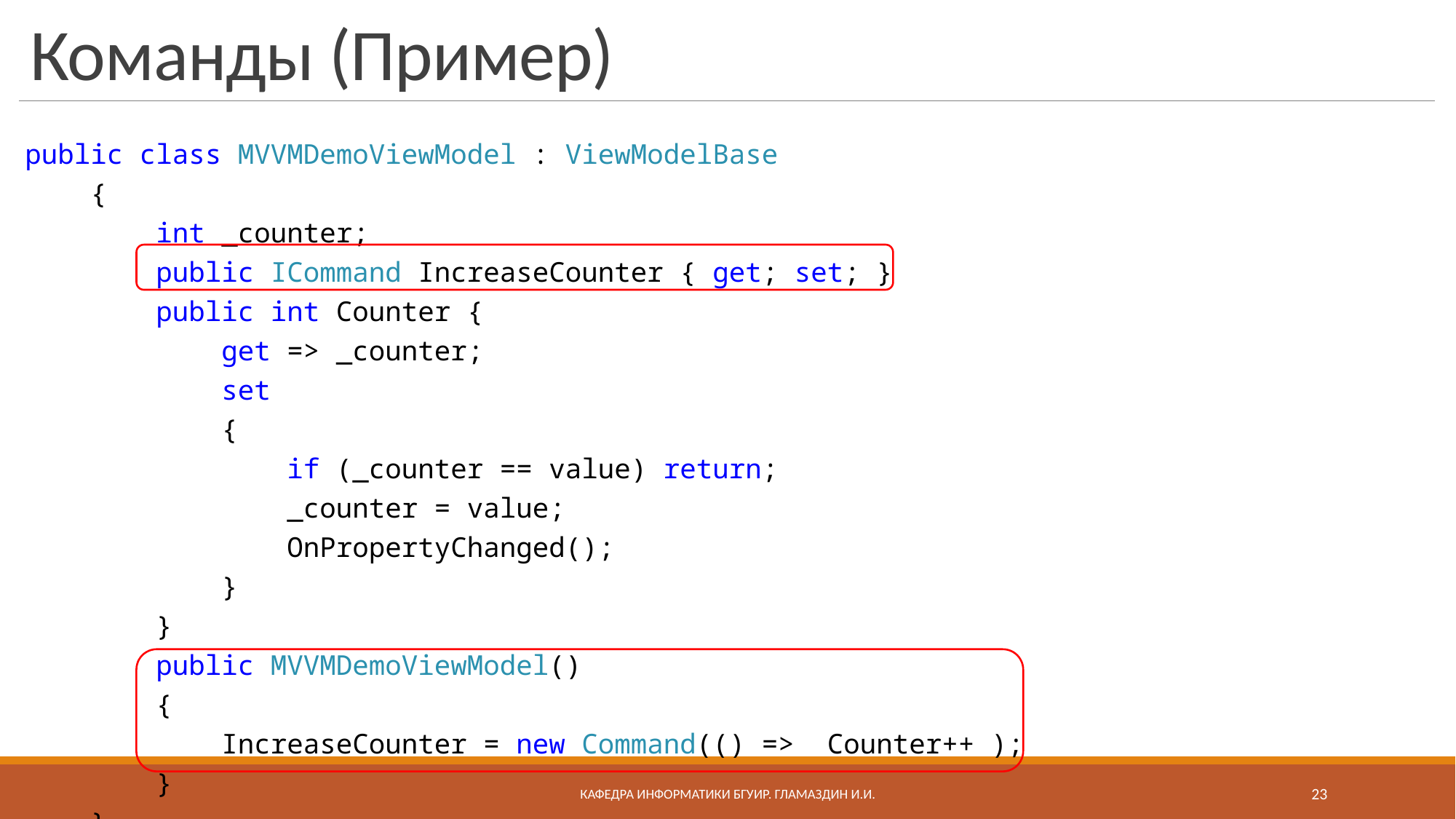

# Команды (Пример)
public class MVVMDemoViewModel : ViewModelBase
    {
        int _counter;
        public ICommand IncreaseCounter { get; set; }
        public int Counter {
            get => _counter;
            set
            {
                if (_counter == value) return;
                _counter = value;
                OnPropertyChanged();
            }
        }
        public MVVMDemoViewModel()
        {
            IncreaseCounter = new Command(() =>  Counter++ );
        }
    }

Кафедра информатики бгуир. Гламаздин И.и.
23